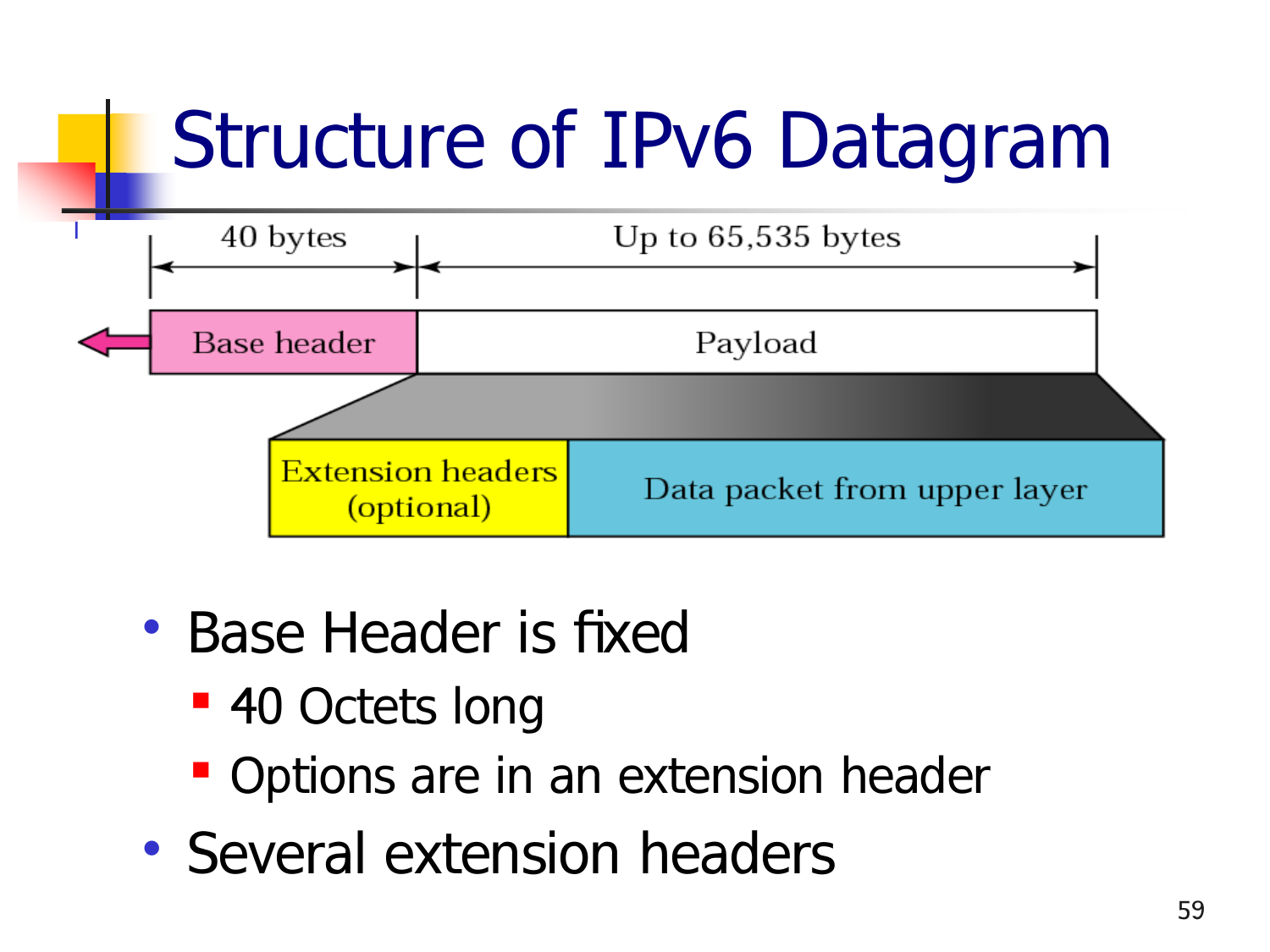

# Structure of IPv6 Datagram

Base Header is fixed
40 Octets long
Options are in an extension header
Several extension headers
59